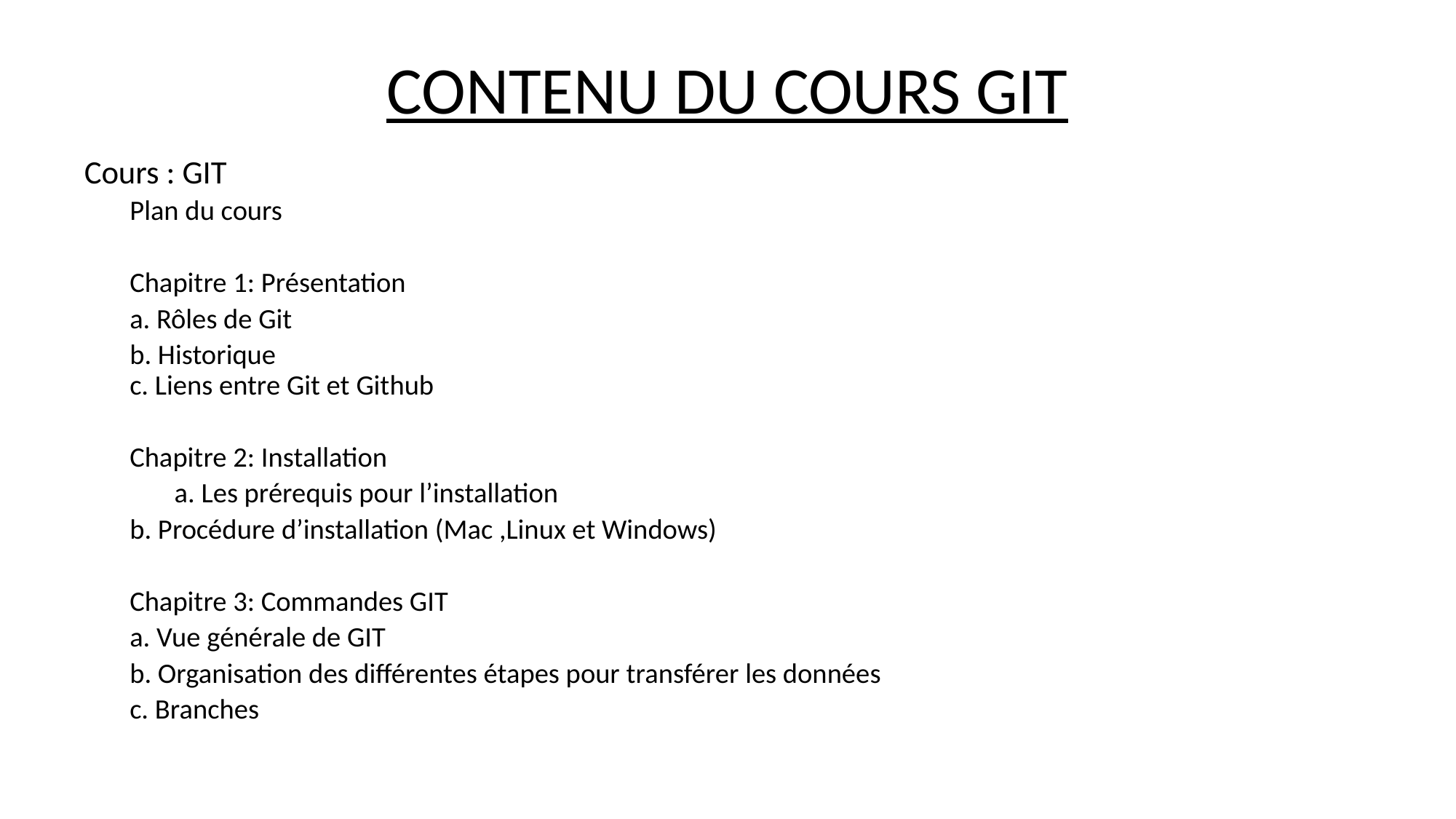

# CONTENU DU COURS GIT
Cours : GIT
Plan du cours

Chapitre 1: Présentation
	a. Rôles de Git
	b. Historique
	c. Liens entre Git et Github

Chapitre 2: Installation
       a. Les prérequis pour l’installation
	b. Procédure d’installation (Mac ,Linux et Windows)

Chapitre 3: Commandes GIT
	a. Vue générale de GIT
	b. Organisation des différentes étapes pour transférer les données
	c. Branches